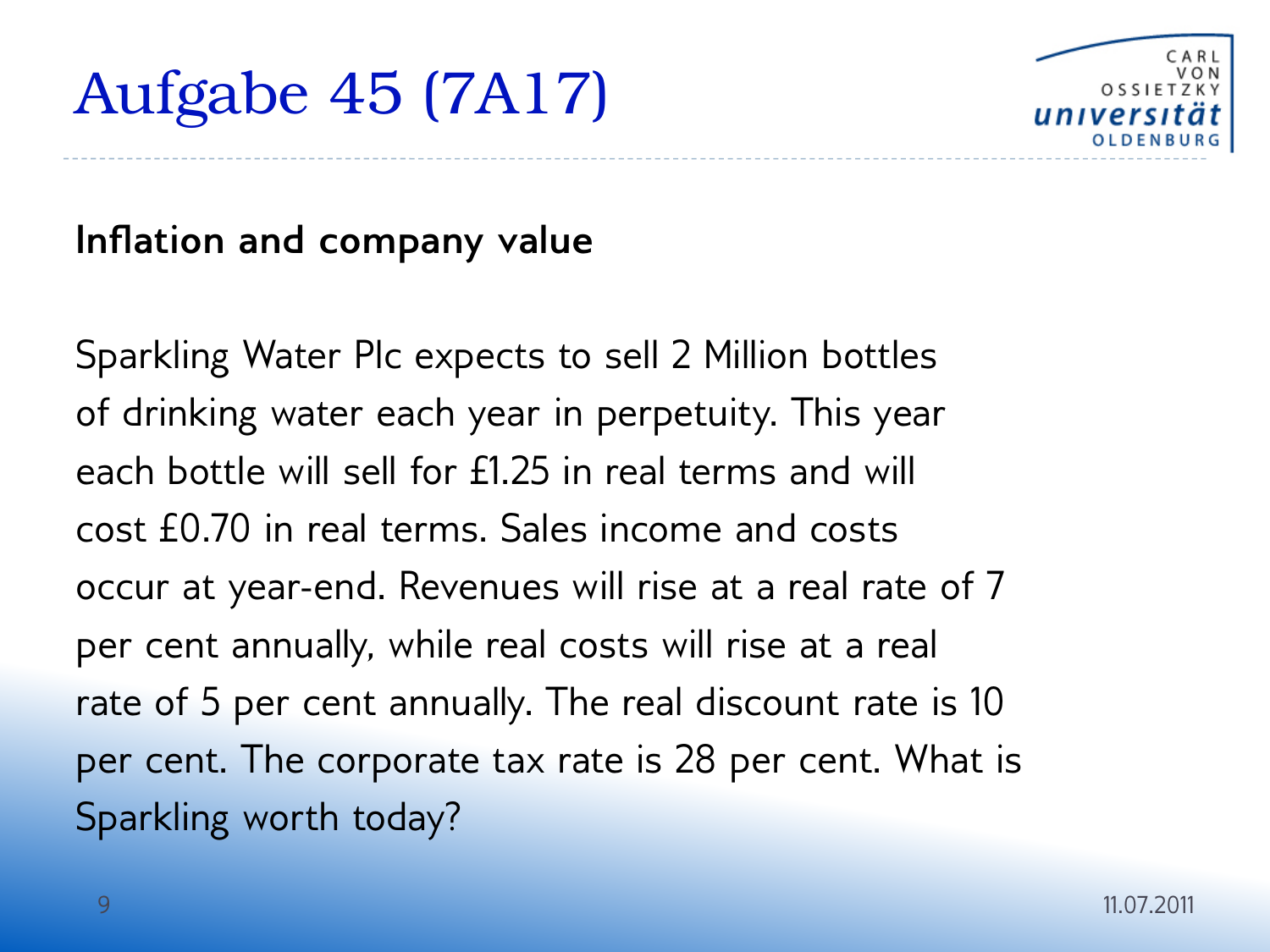

# Aufgabe 45 (7A17)
Inflation and company value

Sparkling Water Plc expects to sell 2 Million bottles
of drinking water each year in perpetuity. This year
each bottle will sell for £1.25 in real terms and will
cost £0.70 in real terms. Sales income and costs
occur at year-end. Revenues will rise at a real rate of 7
per cent annually, while real costs will rise at a real
rate of 5 per cent annually. The real discount rate is 10
per cent. The corporate tax rate is 28 per cent. What is
Sparkling worth today?

9
11.07.2011